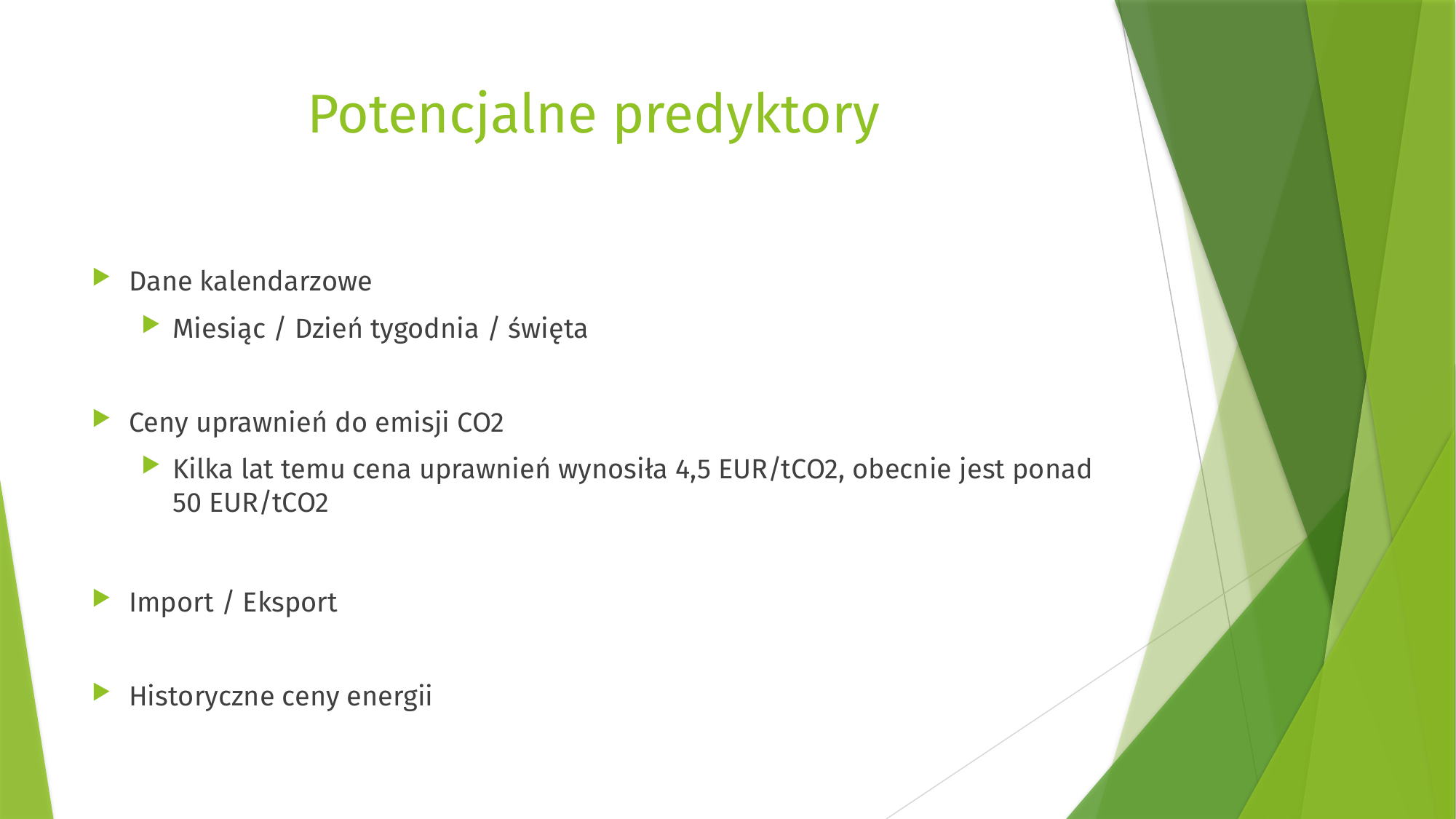

# Potencjalne predyktory
Dane kalendarzowe
Miesiąc / Dzień tygodnia / święta

Ceny uprawnień do emisji CO2
Kilka lat temu cena uprawnień wynosiła 4,5 EUR/tCO2, obecnie jest ponad 50 EUR/tCO2

Import / Eksport

Historyczne ceny energii